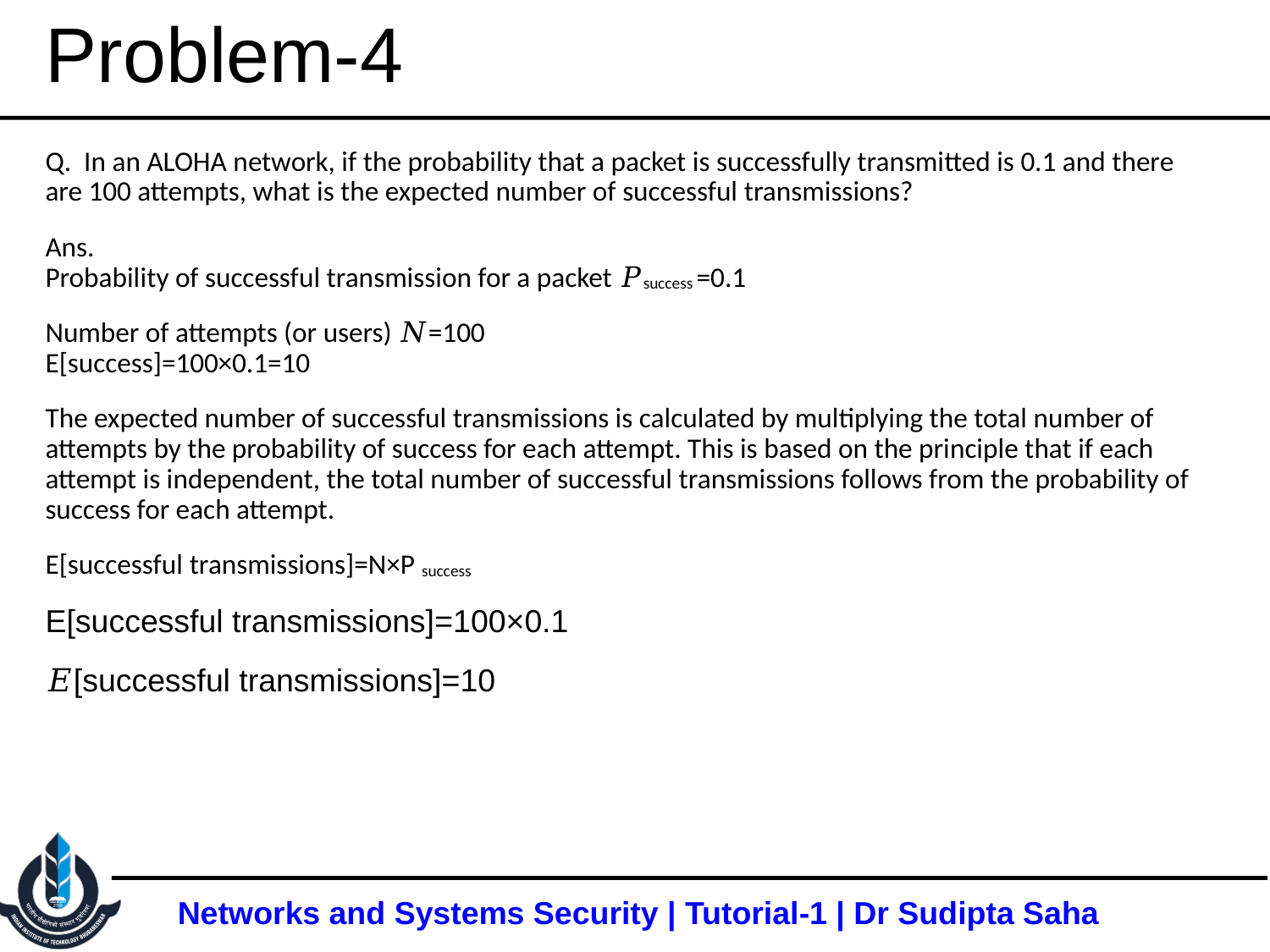

# Problem-4
Q.  In an ALOHA network, if the probability that a packet is successfully transmitted is 0.1 and there are 100 attempts, what is the expected number of successful transmissions?
Ans.
Probability of successful transmission for a packet 𝑃success =0.1
Number of attempts (or users) 𝑁=100
E[success]=100×0.1=10
The expected number of successful transmissions is calculated by multiplying the total number of attempts by the probability of success for each attempt. This is based on the principle that if each attempt is independent, the total number of successful transmissions follows from the probability of success for each attempt.
E[successful transmissions]=N×P success
E[successful transmissions]=100×0.1
𝐸[successful transmissions]=10